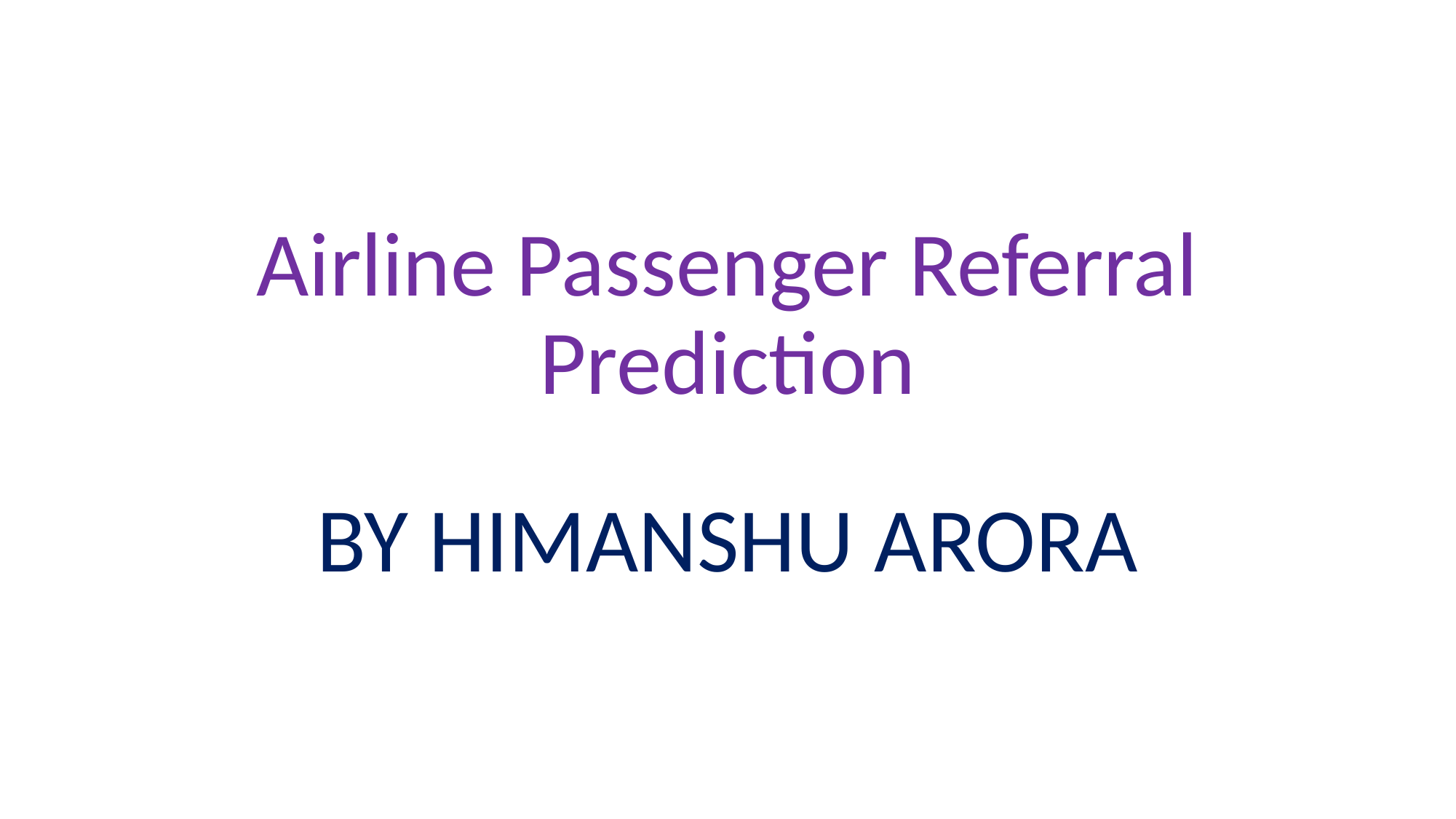

# Airline Passenger Referral Prediction
BY HIMANSHU ARORA